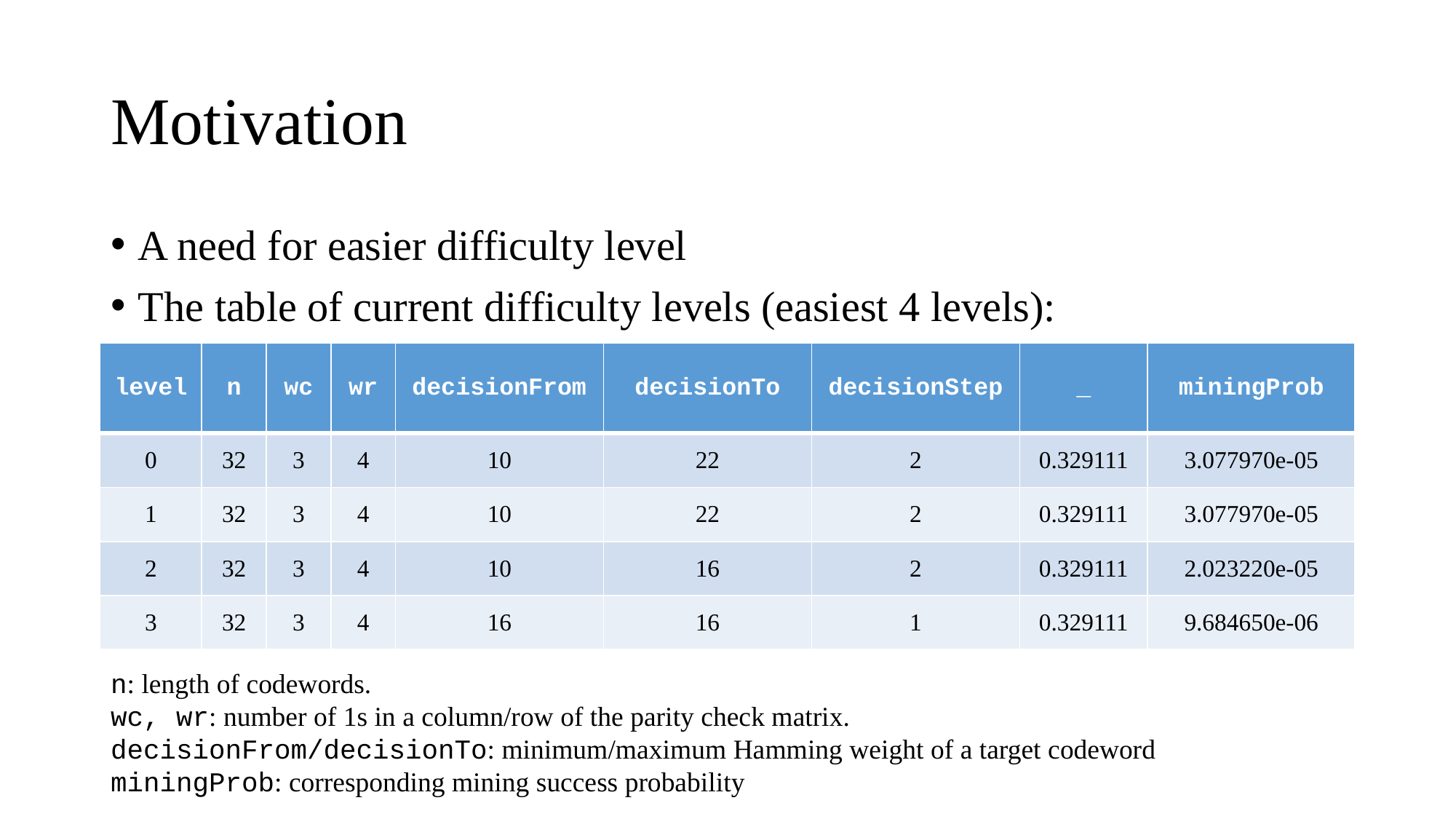

# Motivation
A need for easier difficulty level
The table of current difficulty levels (easiest 4 levels):
| level | n | wc | wr | decisionFrom | decisionTo | decisionStep | \_ | miningProb |
| --- | --- | --- | --- | --- | --- | --- | --- | --- |
| 0 | 32 | 3 | 4 | 10 | 22 | 2 | 0.329111 | 3.077970e-05 |
| 1 | 32 | 3 | 4 | 10 | 22 | 2 | 0.329111 | 3.077970e-05 |
| 2 | 32 | 3 | 4 | 10 | 16 | 2 | 0.329111 | 2.023220e-05 |
| 3 | 32 | 3 | 4 | 16 | 16 | 1 | 0.329111 | 9.684650e-06 |
n: length of codewords.
wc, wr: number of 1s in a column/row of the parity check matrix.
decisionFrom/decisionTo: minimum/maximum Hamming weight of a target codeword
miningProb: corresponding mining success probability